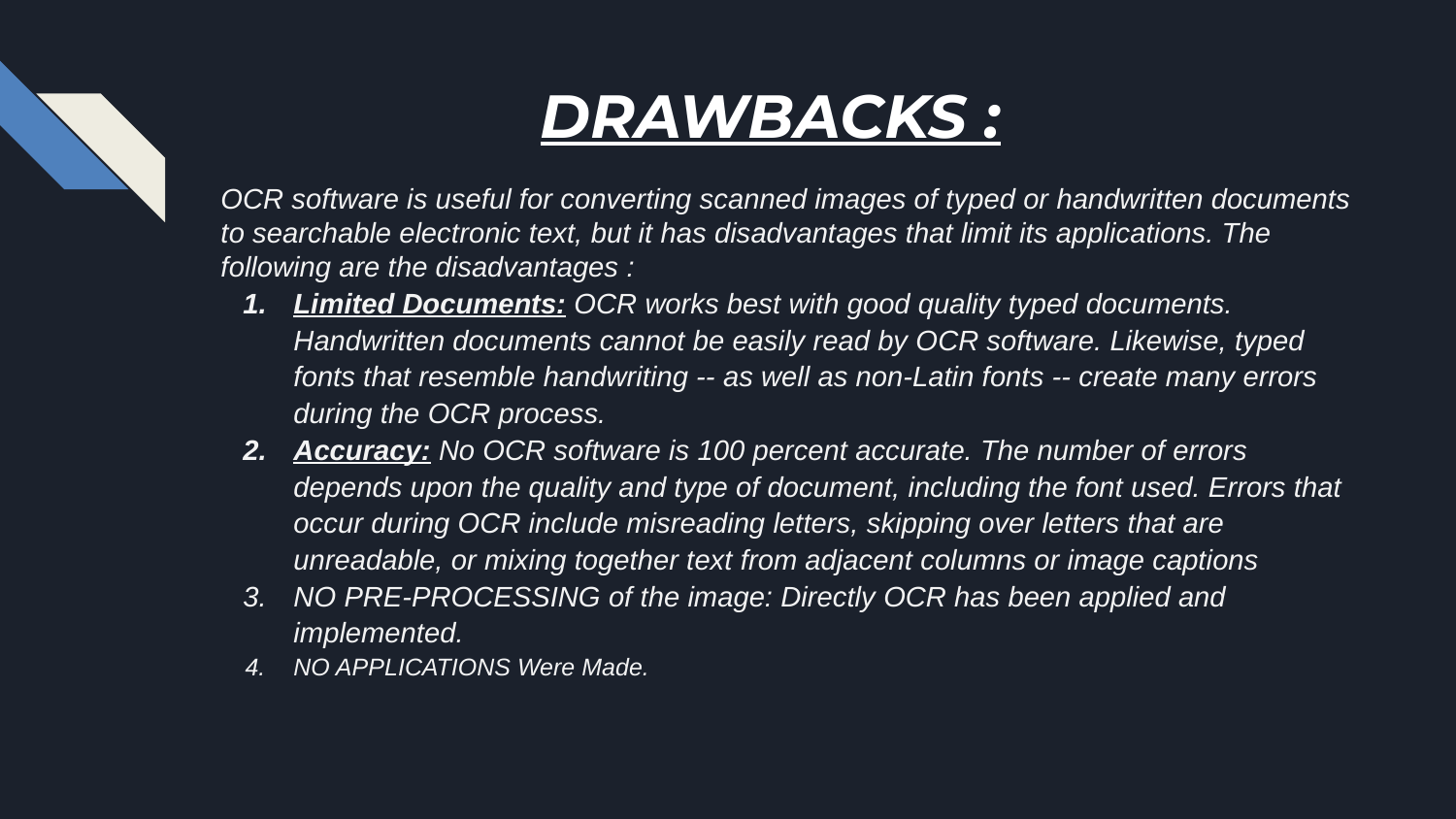

DRAWBACKS :
OCR software is useful for converting scanned images of typed or handwritten documents to searchable electronic text, but it has disadvantages that limit its applications. The following are the disadvantages :
Limited Documents: OCR works best with good quality typed documents. Handwritten documents cannot be easily read by OCR software. Likewise, typed fonts that resemble handwriting -- as well as non-Latin fonts -- create many errors during the OCR process.
Accuracy: No OCR software is 100 percent accurate. The number of errors depends upon the quality and type of document, including the font used. Errors that occur during OCR include misreading letters, skipping over letters that are unreadable, or mixing together text from adjacent columns or image captions
NO PRE-PROCESSING of the image: Directly OCR has been applied and implemented.
NO APPLICATIONS Were Made.